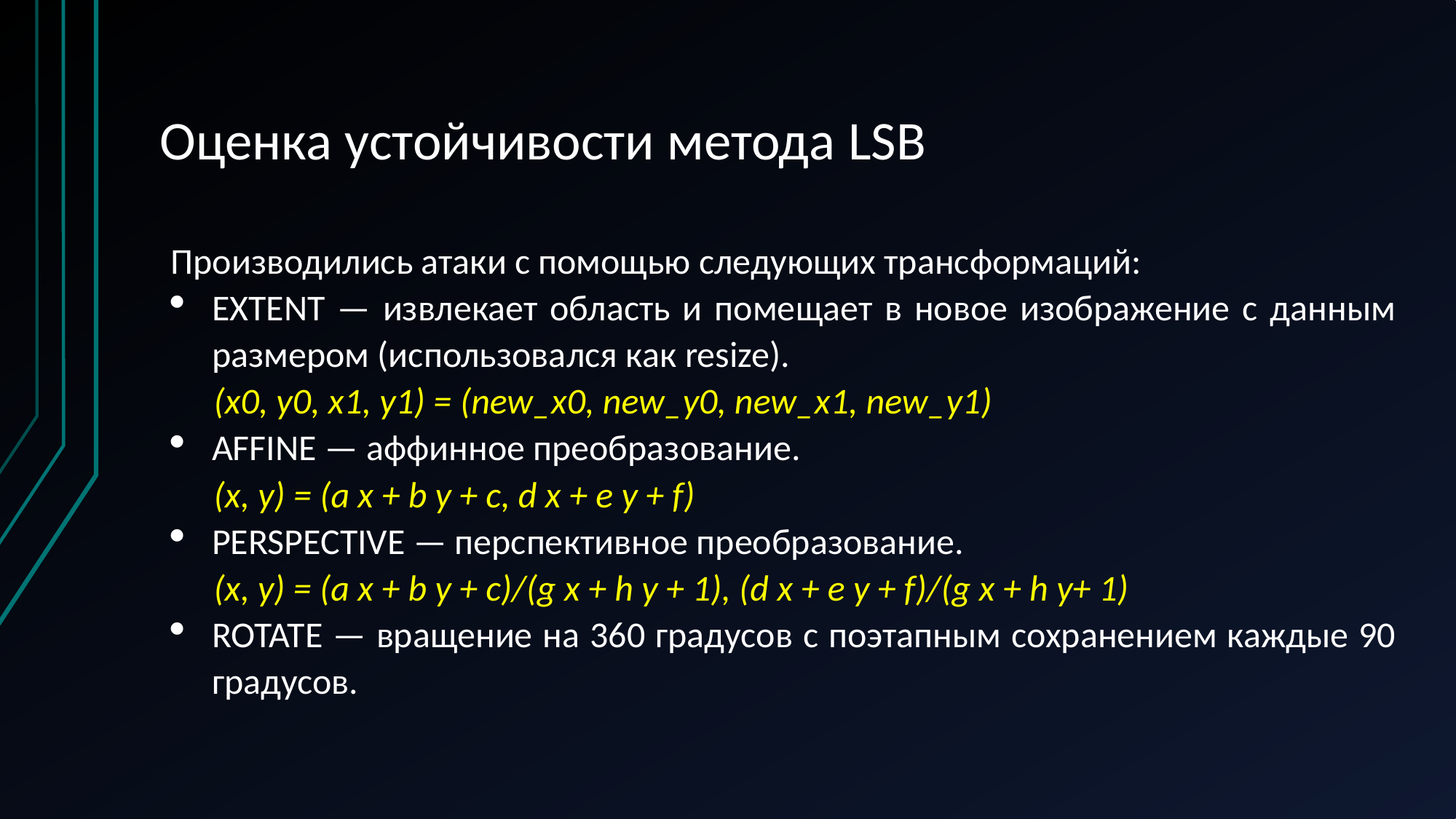

# Оценка устойчивости метода LSB
Производились атаки с помощью следующих трансформаций:
EXTENT — извлекает область и помещает в новое изображение с данным размером (использовался как resize).
(x0, y0, x1, y1) = (new_x0, new_y0, new_x1, new_y1)
AFFINE — аффинное преобразование.
(x, y) = (a x + b y + c, d x + e y + f)
PERSPECTIVE — перспективное преобразование.
(x, y) = (a x + b y + c)/(g x + h y + 1), (d x + e y + f)/(g x + h y+ 1)
ROTATE — вращение на 360 градусов с поэтапным сохранением каждые 90 градусов.